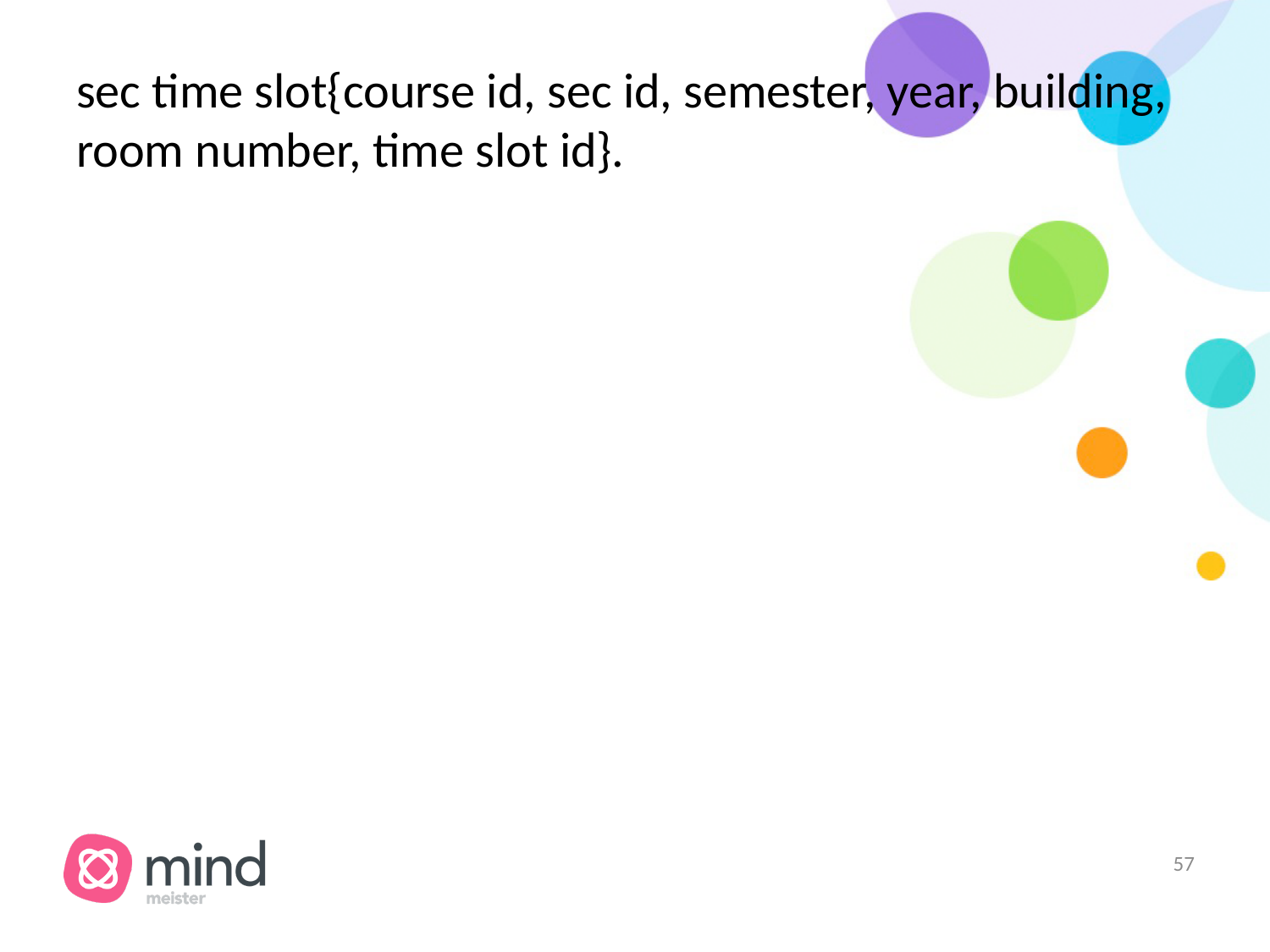

# sec time slot{course id, sec id, semester, year, building, room number, time slot id}.

57